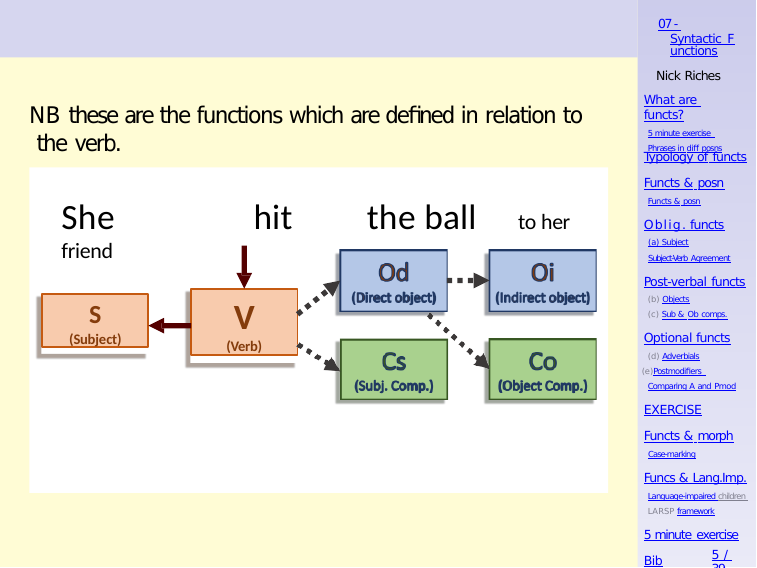

07 - Syntactic  Functions
Nick Riches
What are functs?
5 minute exercise  Phrases in diff posns
NB these are the functions which are defined in relation to  the verb.
Typology of functs
Functs & posn
Functs & posn

She	hit	the ball	to her friend
Oblig. functs
(a) Subject
Subject-Verb Agreement

Post-verbal functs
Objects
Sub & Ob comps.

V
(Verb)

S
(Subject)

Optional functs
Adverbials
Postmodifiers  Comparing A and Pmod

EXERCISE

Functs & morph
Case-marking
Funcs & Lang.Imp.
Language-impaired children  LARSP framework
5 minute exercise
5 / 39
Bib